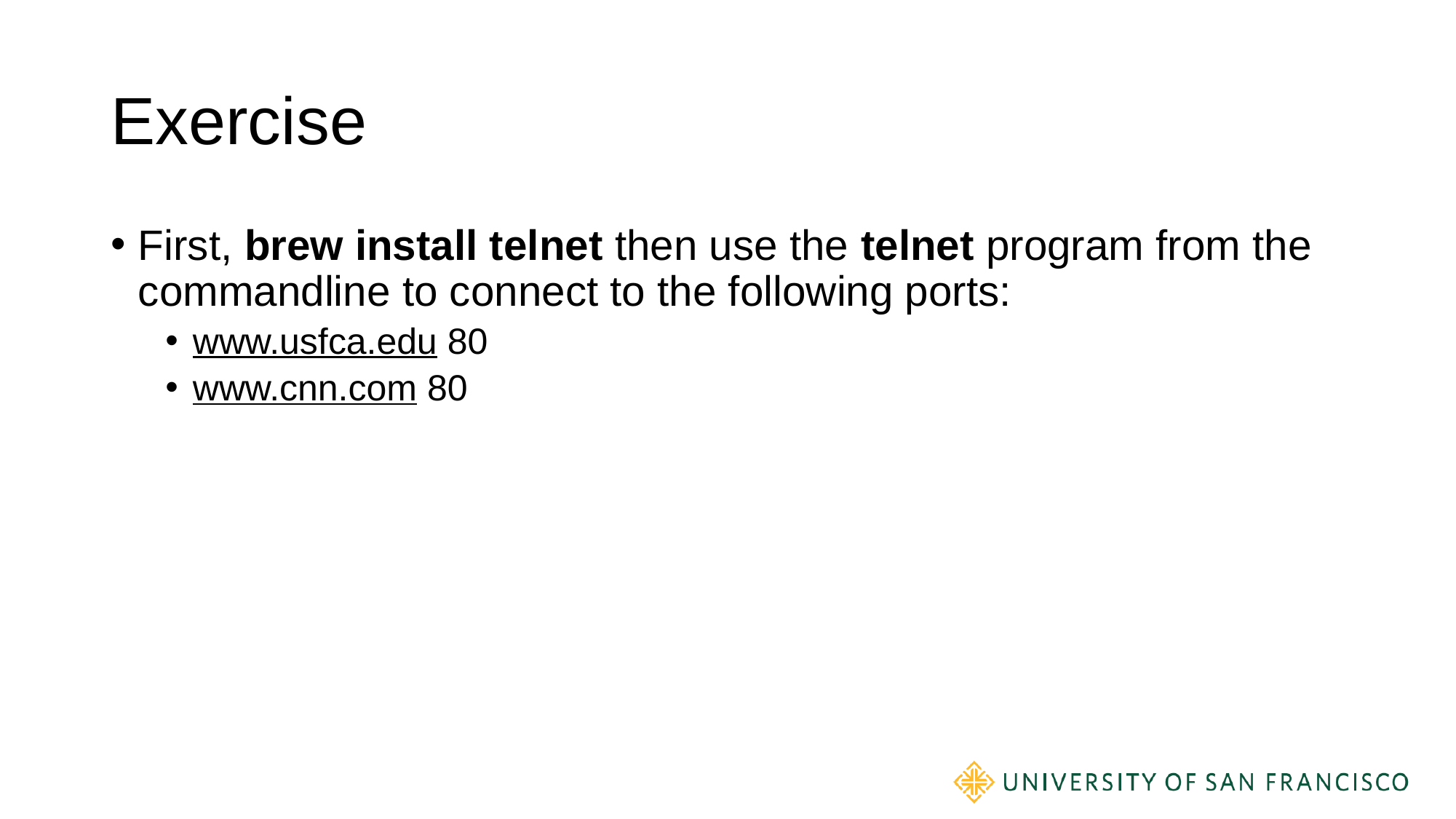

# Exercise
First, brew install telnet then use the telnet program from the commandline to connect to the following ports:
www.usfca.edu 80
www.cnn.com 80